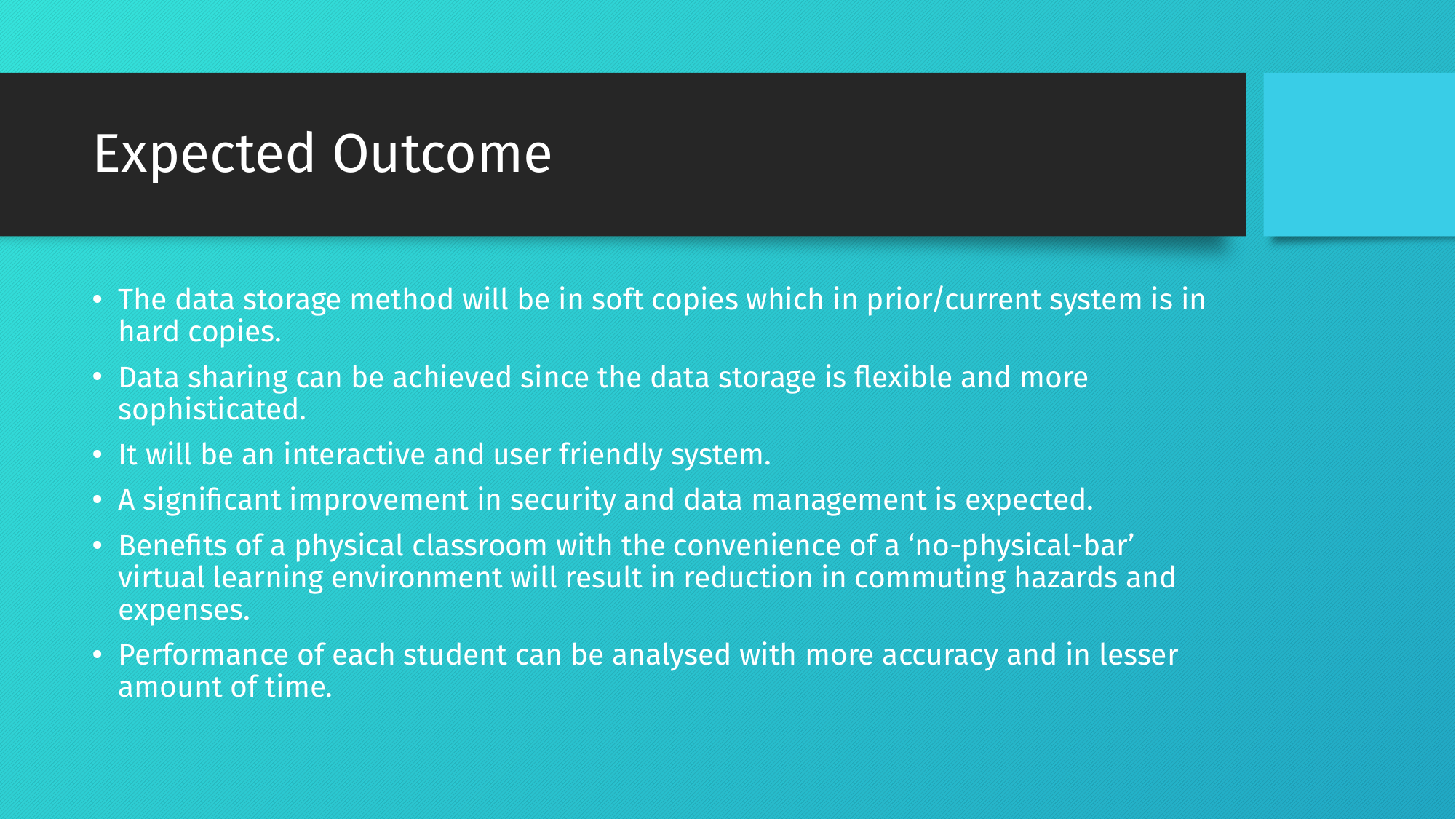

# Expected Outcome
The data storage method will be in soft copies which in prior/current system is in hard copies.
Data sharing can be achieved since the data storage is flexible and more sophisticated.
It will be an interactive and user friendly system.
A significant improvement in security and data management is expected.
Benefits of a physical classroom with the convenience of a ‘no-physical-bar’ virtual learning environment will result in reduction in commuting hazards and expenses.
Performance of each student can be analysed with more accuracy and in lesser amount of time.